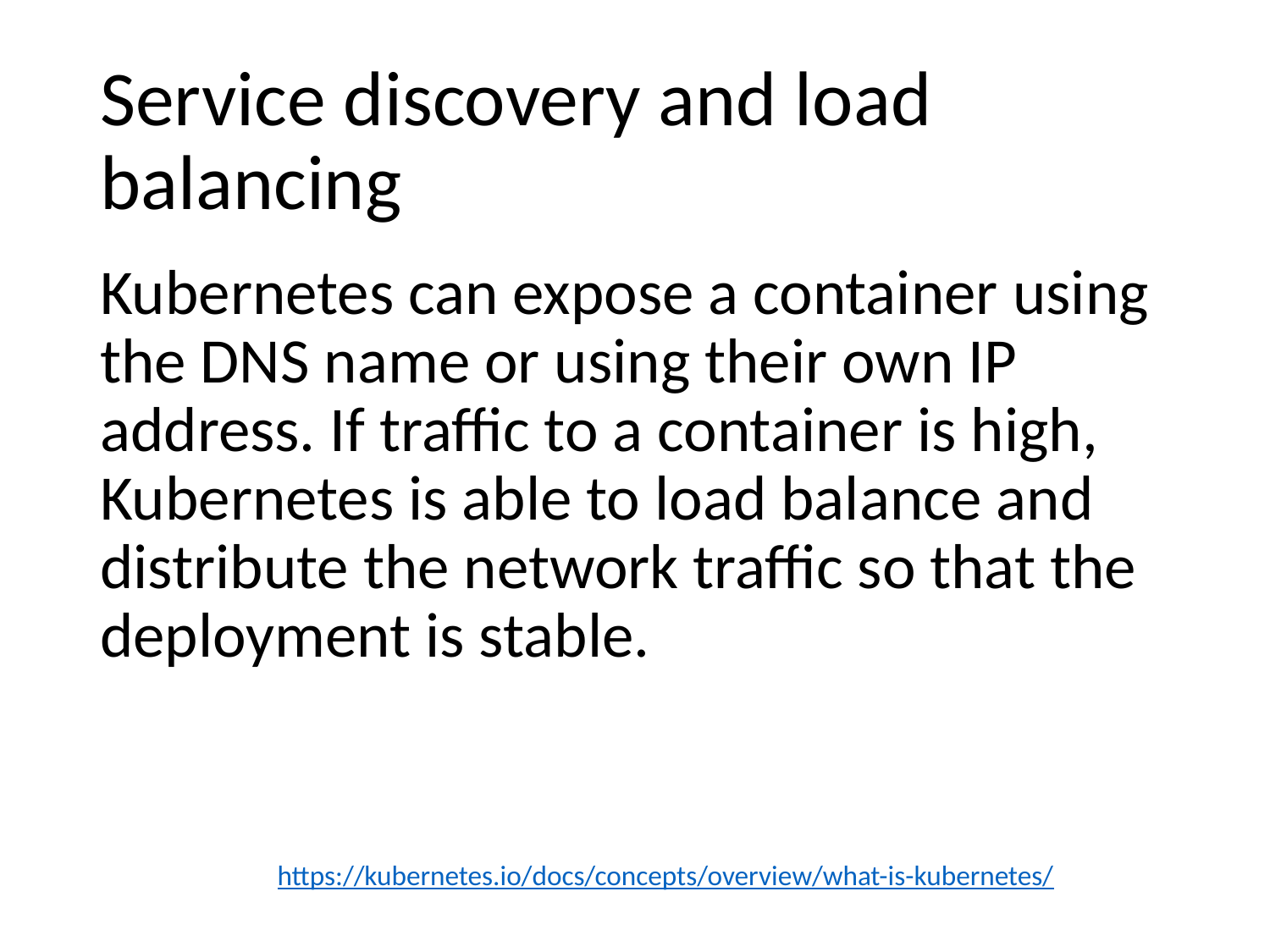

# Service discovery and load balancing
Kubernetes can expose a container using the DNS name or using their own IP address. If traffic to a container is high, Kubernetes is able to load balance and distribute the network traffic so that the deployment is stable.
https://kubernetes.io/docs/concepts/overview/what-is-kubernetes/